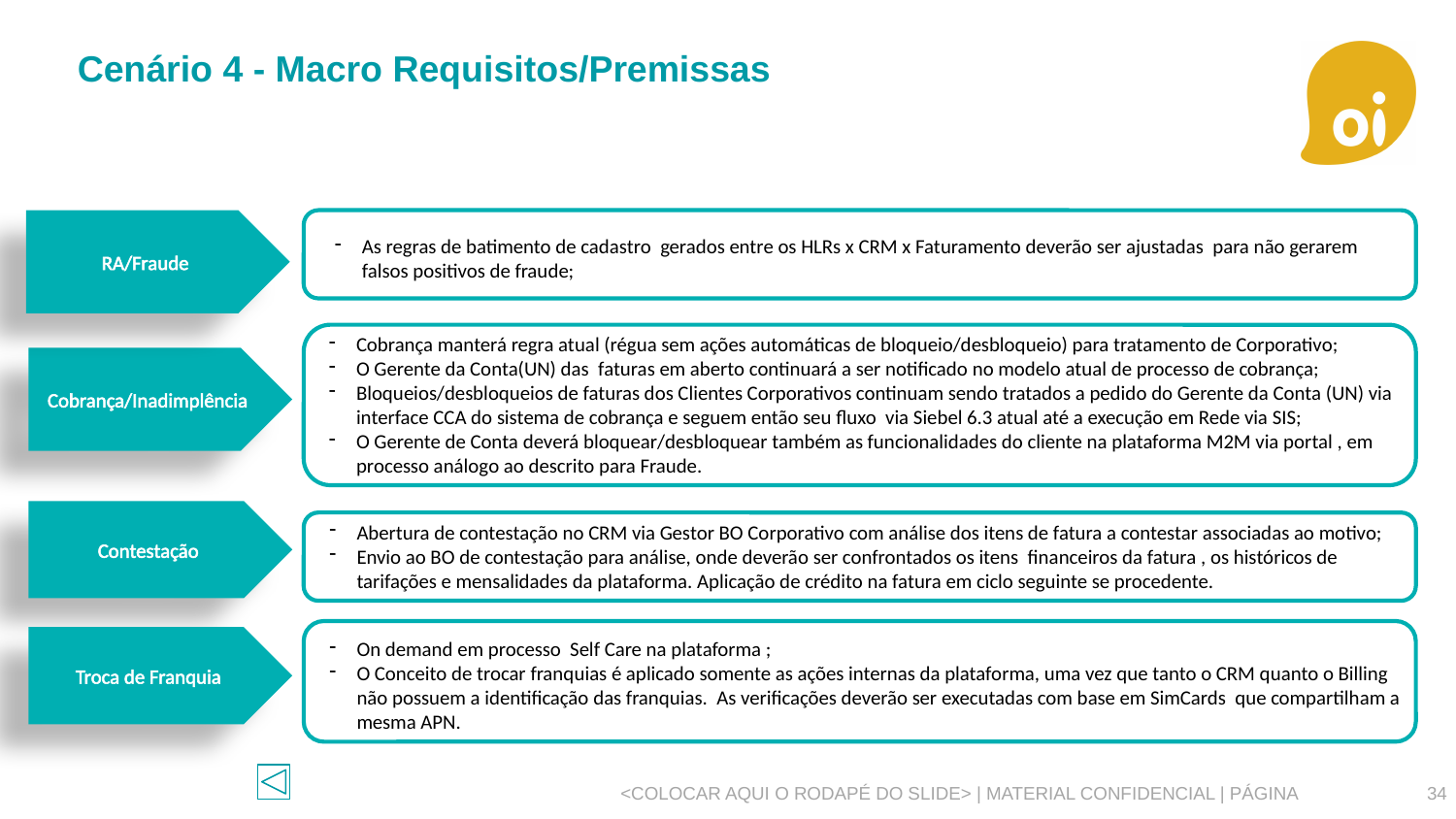

# Cenário 4 - Macro Requisitos/Premissas
RA/Fraude

As regras de batimento de cadastro  gerados entre os HLRs x CRM x Faturamento deverão ser ajustadas  para não gerarem falsos positivos de fraude;

Cobrança manterá regra atual (régua sem ações automáticas de bloqueio/desbloqueio) para tratamento de Corporativo;
O Gerente da Conta(UN) das  faturas em aberto continuará a ser notificado no modelo atual de processo de cobrança;
Bloqueios/desbloqueios de faturas dos Clientes Corporativos continuam sendo tratados a pedido do Gerente da Conta (UN) via interface CCA do sistema de cobrança e seguem então seu fluxo  via Siebel 6.3 atual até a execução em Rede via SIS;
O Gerente de Conta deverá bloquear/desbloquear também as funcionalidades do cliente na plataforma M2M via portal , em processo análogo ao descrito para Fraude.

Cobrança/Inadimplência
Contestação

Abertura de contestação no CRM via Gestor BO Corporativo com análise dos itens de fatura a contestar associadas ao motivo;
Envio ao BO de contestação para análise, onde deverão ser confrontados os itens  financeiros da fatura , os históricos de tarifações e mensalidades da plataforma. Aplicação de crédito na fatura em ciclo seguinte se procedente.

Troca de Franquia
On demand em processo  Self Care na plataforma ;
O Conceito de trocar franquias é aplicado somente as ações internas da plataforma, uma vez que tanto o CRM quanto o Billing não possuem a identificação das franquias.  As verificações deverão ser executadas com base em SimCards  que compartilham a mesma APN.

<colocar aqui o rodapé do slide> | Material Confidencial | Página
34